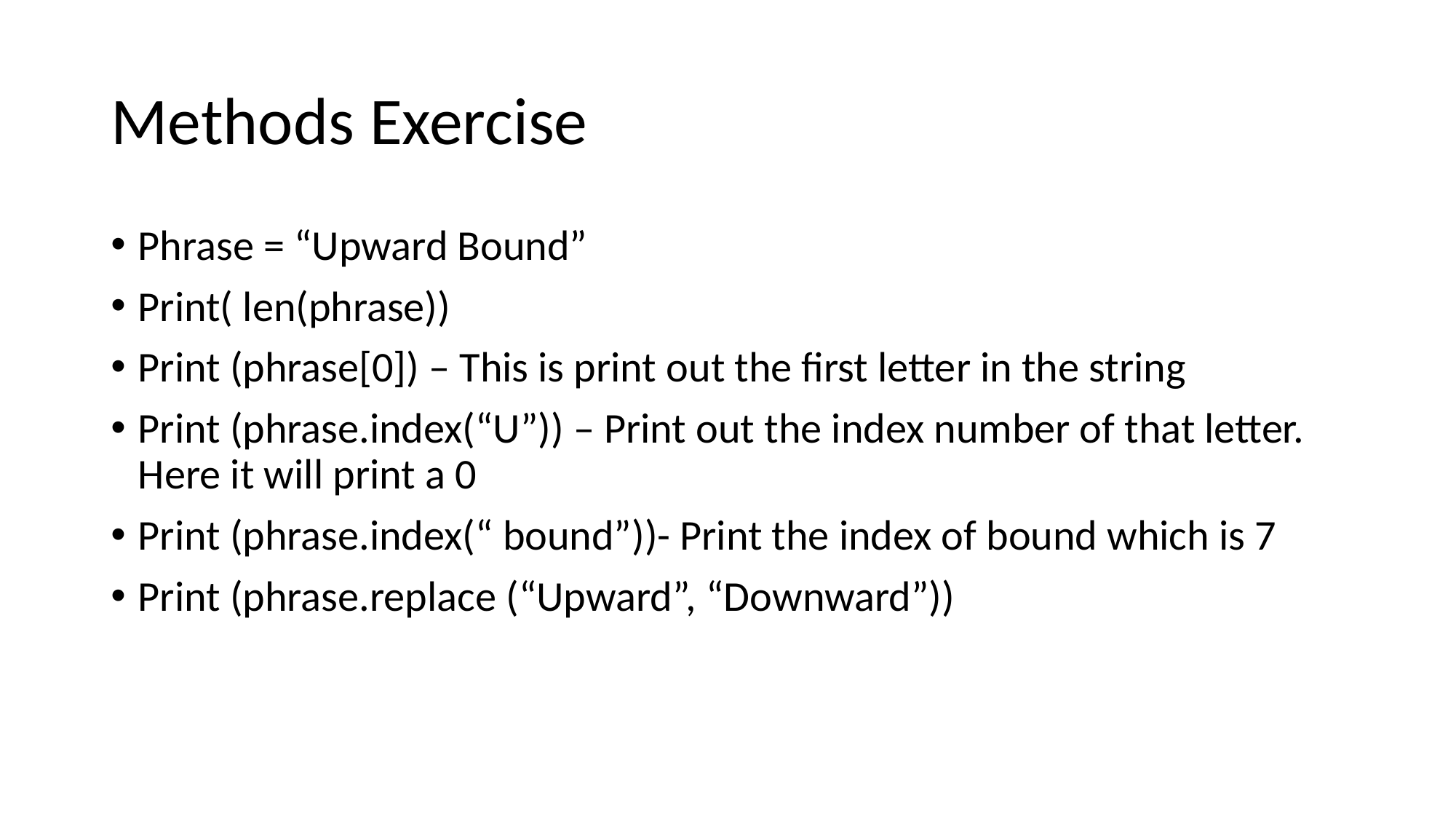

# Methods Exercise
Phrase = “Upward Bound”
Print( len(phrase))
Print (phrase[0]) – This is print out the first letter in the string
Print (phrase.index(“U”)) – Print out the index number of that letter. Here it will print a 0
Print (phrase.index(“ bound”))- Print the index of bound which is 7
Print (phrase.replace (“Upward”, “Downward”))